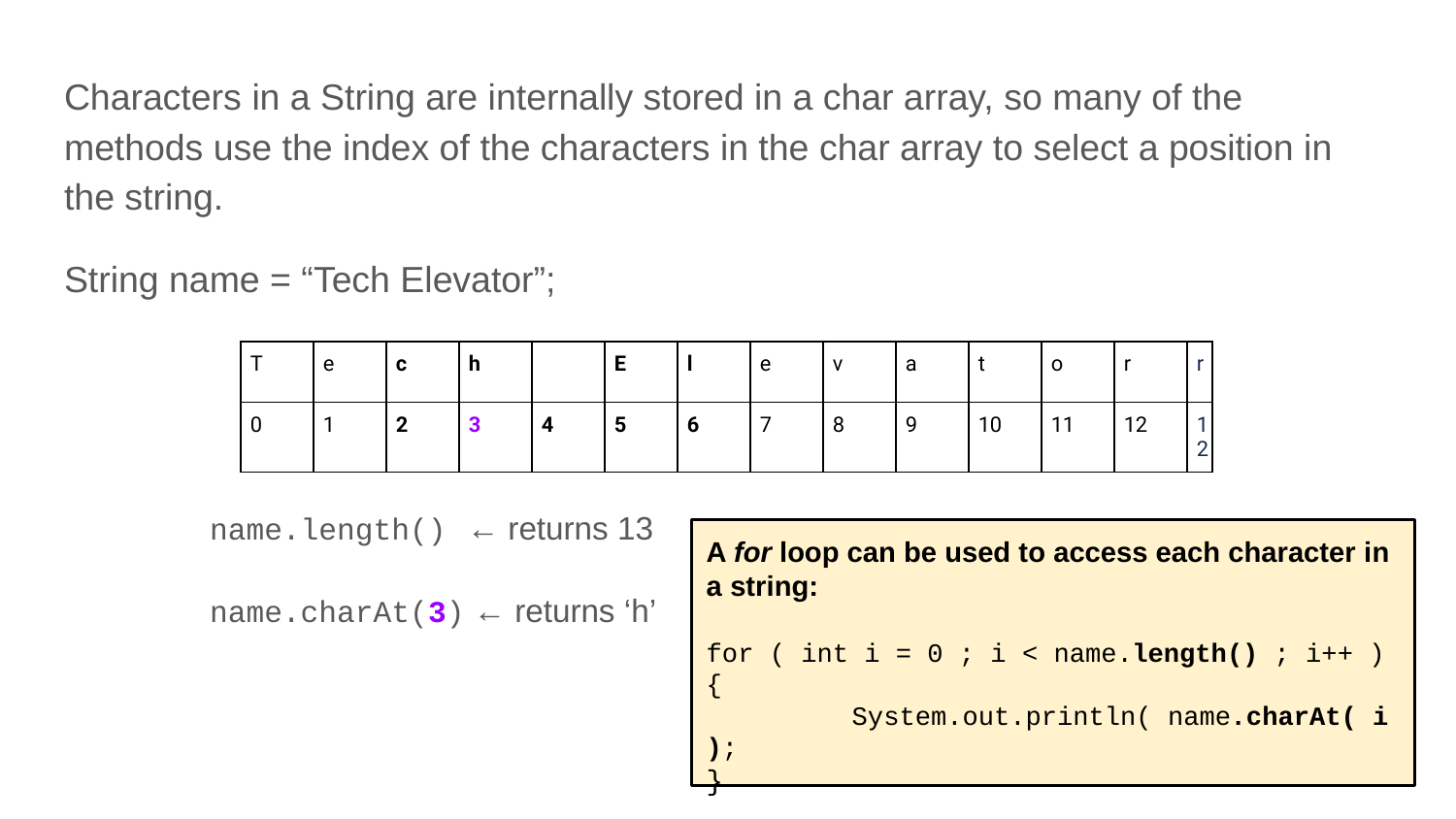

Characters in a String are internally stored in a char array, so many of the methods use the index of the characters in the char array to select a position in the string.
String name = “Tech Elevator”;

	name.length()  ← returns 13
	name.charAt(3) ← returns ‘h’
| T | e | c | h |  | E | l | e | v | a | t | o | r | r |
| --- | --- | --- | --- | --- | --- | --- | --- | --- | --- | --- | --- | --- | --- |
| 0 | 1 | 2 | 3 | 4 | 5 | 6 | 7 | 8 | 9 | 10 | 11 | 12 | 12 |
A for loop can be used to access each character in a string:

for ( int i = 0 ; i < name.length() ; i++ ) {
	System.out.println( name.charAt( i );
}